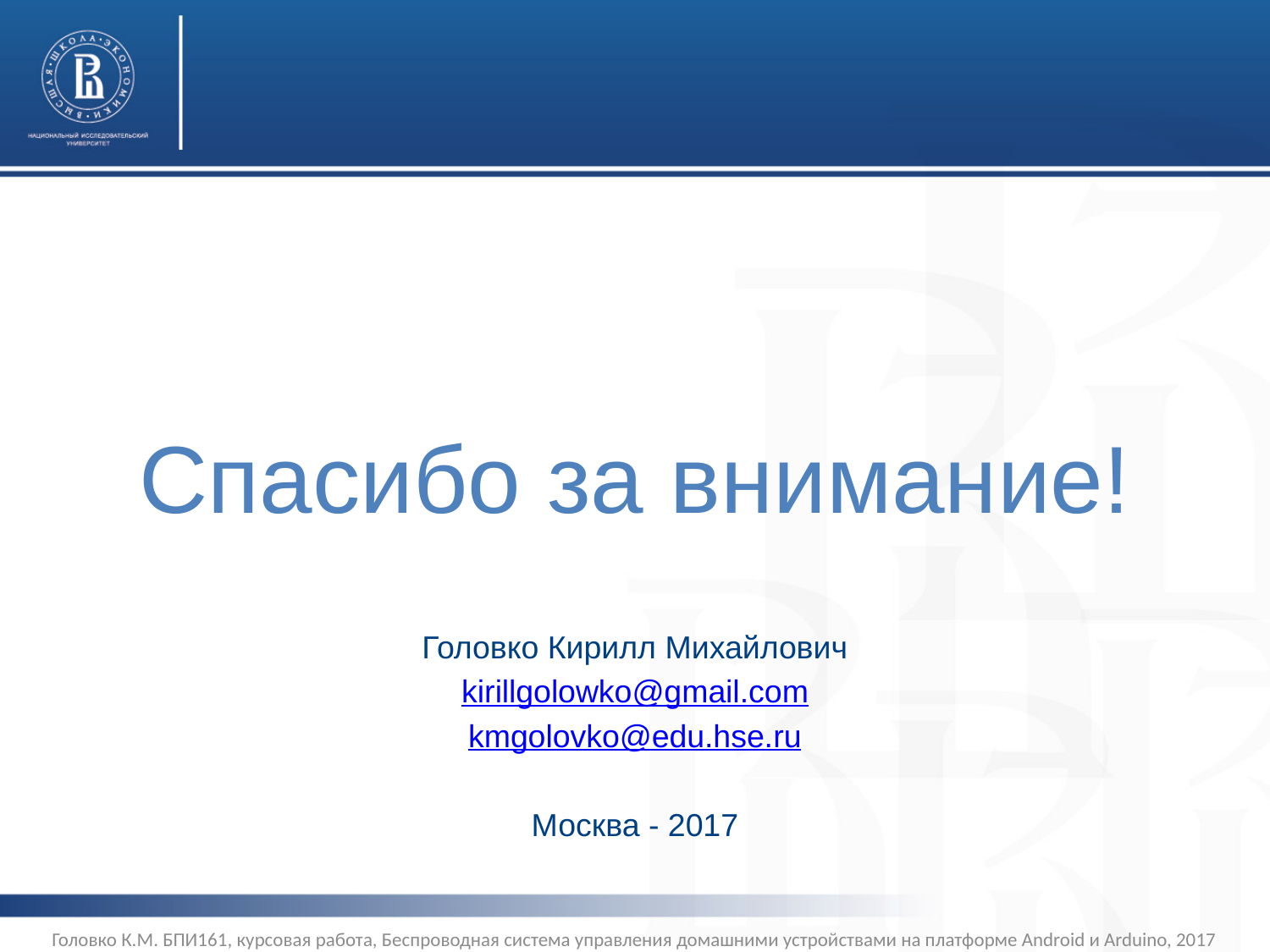

Спасибо за внимание!
Головко Кирилл Михайлович
kirillgolowko@gmail.com
kmgolovko@edu.hse.ru

Москва - 2017
Головко К.М. БПИ161, курсовая работа, Беспроводная система управления домашними устройствами на платформе Android и Arduino, 2017